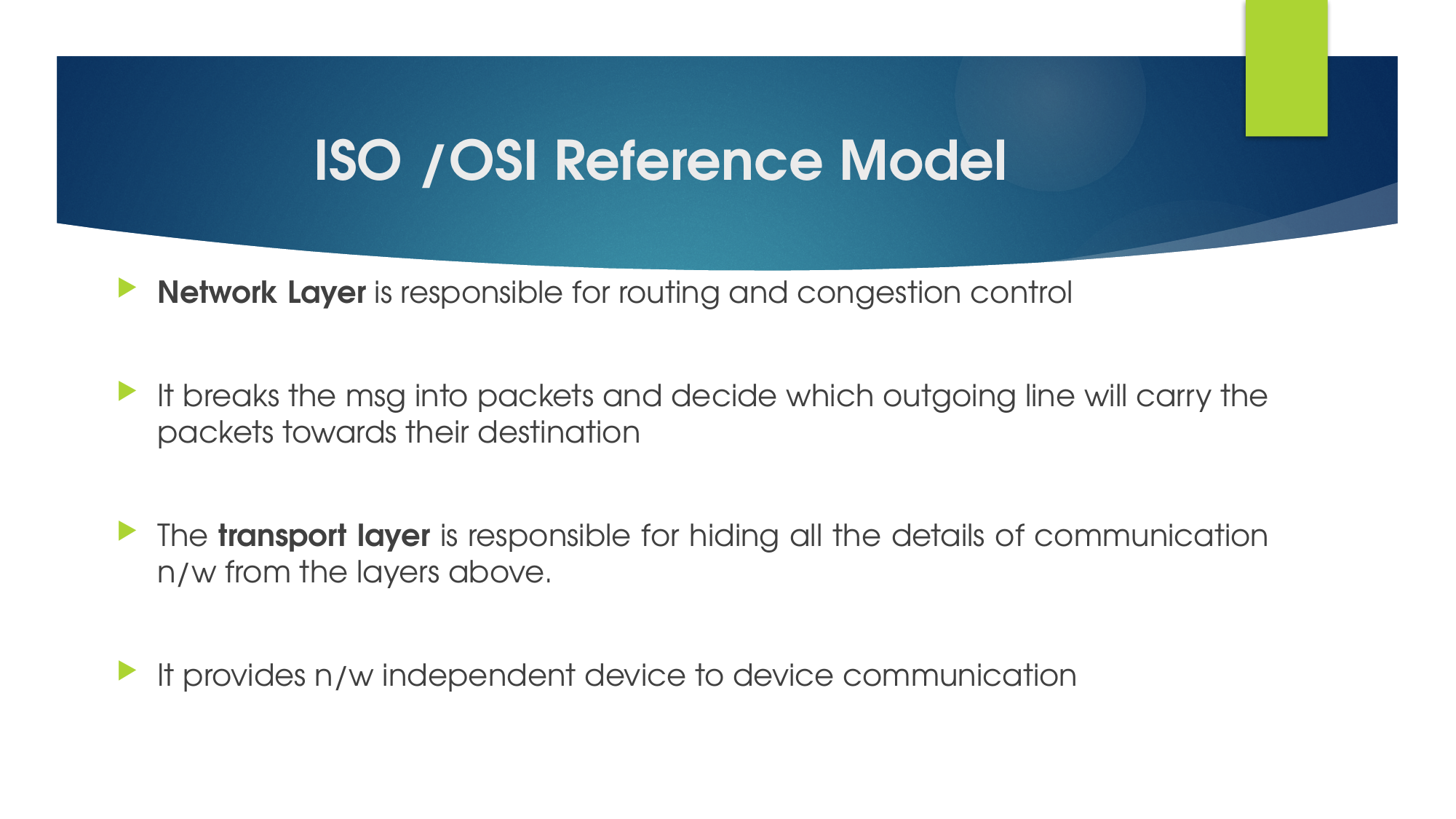

# ISO /OSI Reference Model
Network Layer is responsible for routing and congestion control

It breaks the msg into packets and decide which outgoing line will carry the packets towards their destination

The transport layer is responsible for hiding all the details of communication n/w from the layers above.

It provides n/w independent device to device communication